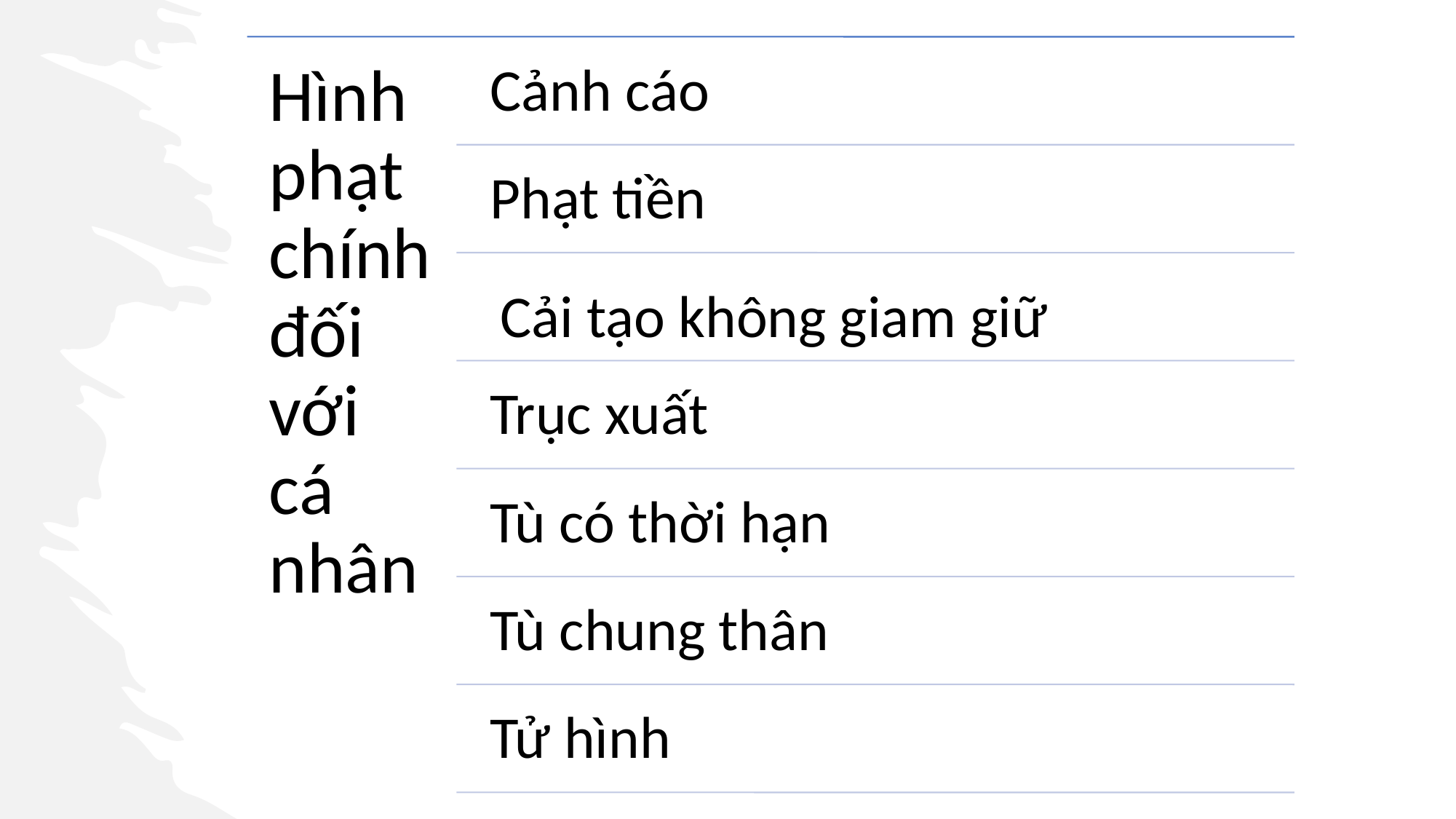

Hình phạt chính đối với cá nhân
Cảnh cáo
Phạt tiền
  Cải tạo không giam giữ
Trục xuất
Tù có thời hạn
Tù chung thân
Tử hình